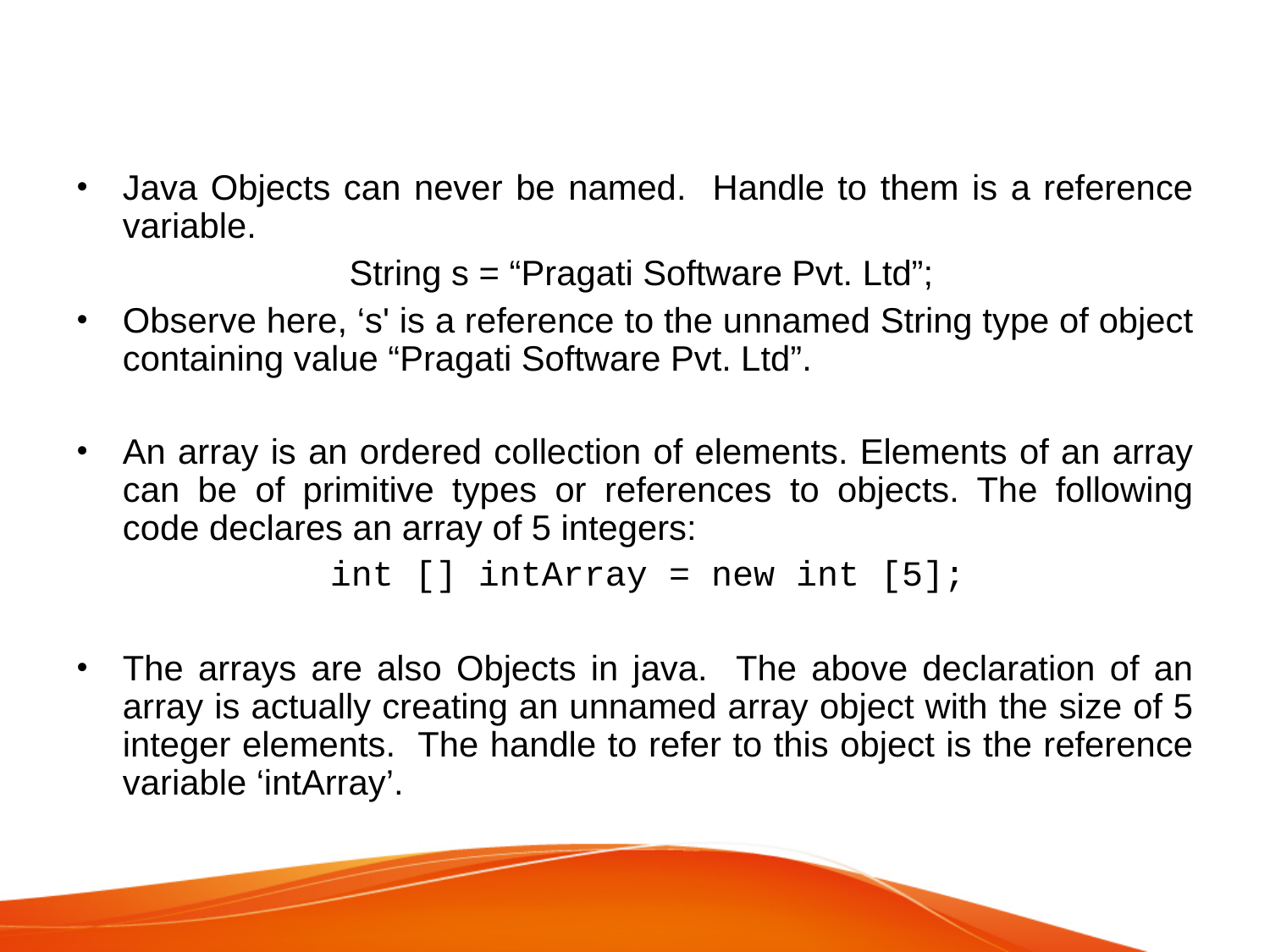

#
Java Objects can never be named.  Handle to them is a reference variable.
		  String s = “Pragati Software Pvt. Ltd”;
Observe here, ‘s' is a reference to the unnamed String type of object containing value “Pragati Software Pvt. Ltd”.

An array is an ordered collection of elements. Elements of an array can be of primitive types or references to objects. The following code declares an array of 5 integers:
		int [] intArray = new int [5];

The arrays are also Objects in java.  The above declaration of an array is actually creating an unnamed array object with the size of 5 integer elements.  The handle to refer to this object is the reference variable ‘intArray’.